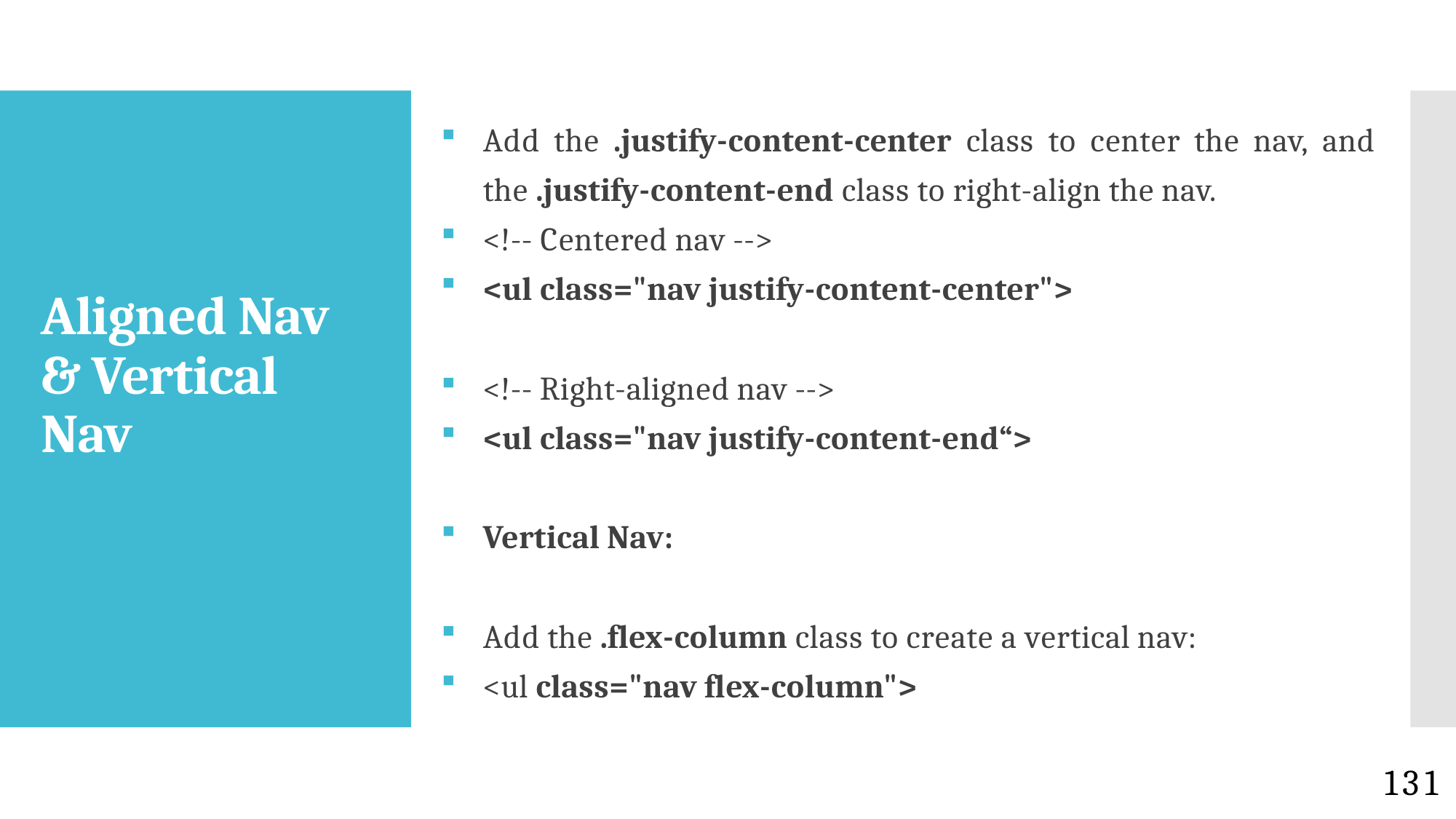

Add the .justify-content-center class to center the nav, and the .justify-content-end class to right-align the nav.
<!-- Centered nav -->
<ul class="nav justify-content-center">

<!-- Right-aligned nav -->
<ul class="nav justify-content-end“>

Vertical Nav:

Add the .flex-column class to create a vertical nav:
<ul class="nav flex-column">
# Aligned Nav & Vertical Nav
131